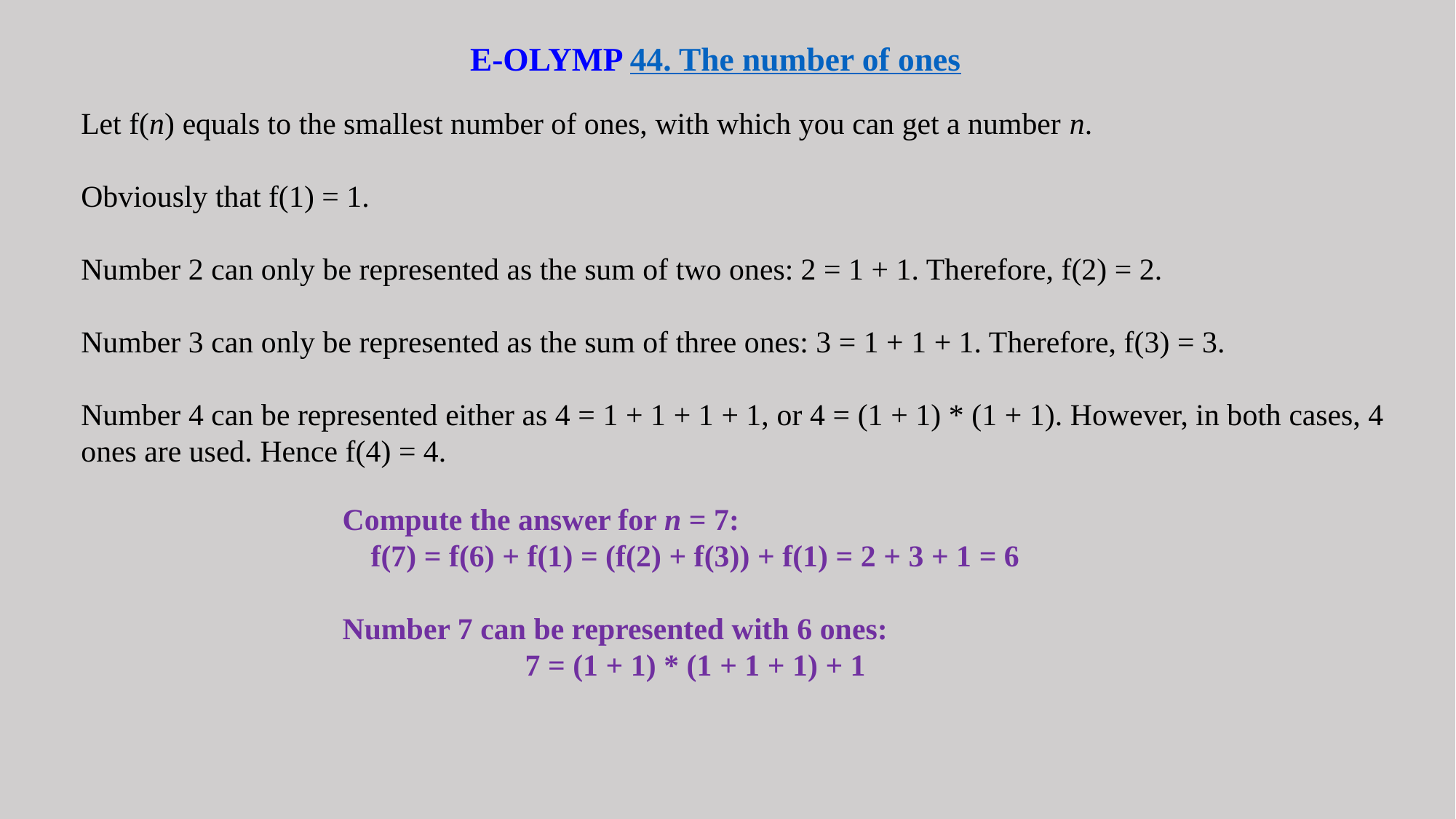

E-OLYMP 44. The number of ones
Let f(n) equals to the smallest number of ones, with which you can get a number n.

Obviously that f(1) = 1.

Number 2 can only be represented as the sum of two ones: 2 = 1 + 1. Therefore, f(2) = 2.

Number 3 can only be represented as the sum of three ones: 3 = 1 + 1 + 1. Therefore, f(3) = 3.

Number 4 can be represented either as 4 = 1 + 1 + 1 + 1, or 4 = (1 + 1) * (1 + 1). However, in both cases, 4 ones are used. Hence f(4) = 4.

Compute the answer for n = 7:
f(7) = f(6) + f(1) = (f(2) + f(3)) + f(1) = 2 + 3 + 1 = 6

Number 7 can be represented with 6 ones:
7 = (1 + 1) * (1 + 1 + 1) + 1